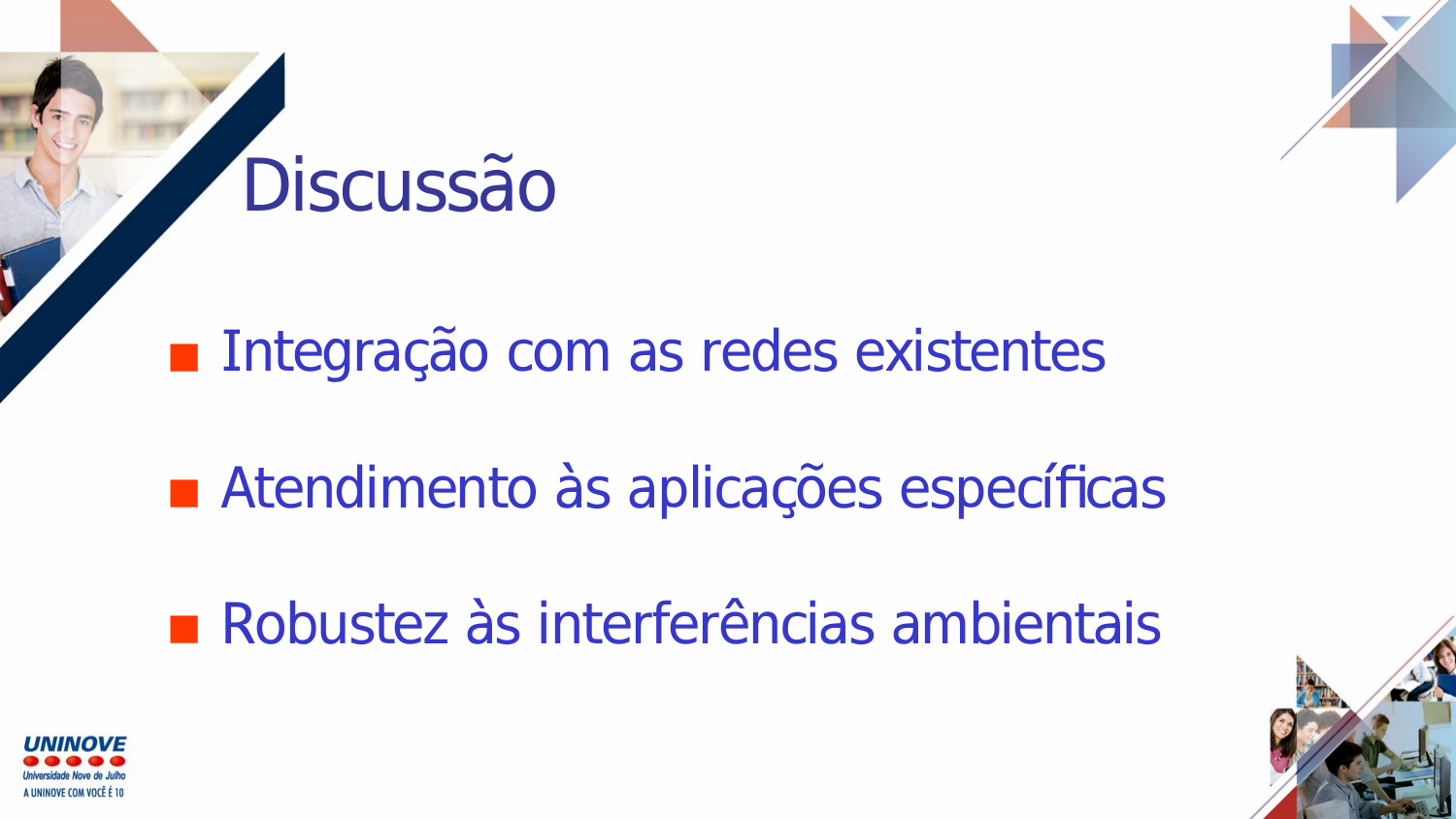

Discussão
Integração com as redes existentes

Atendimento às aplicações específicas

Robustez às interferências ambientais